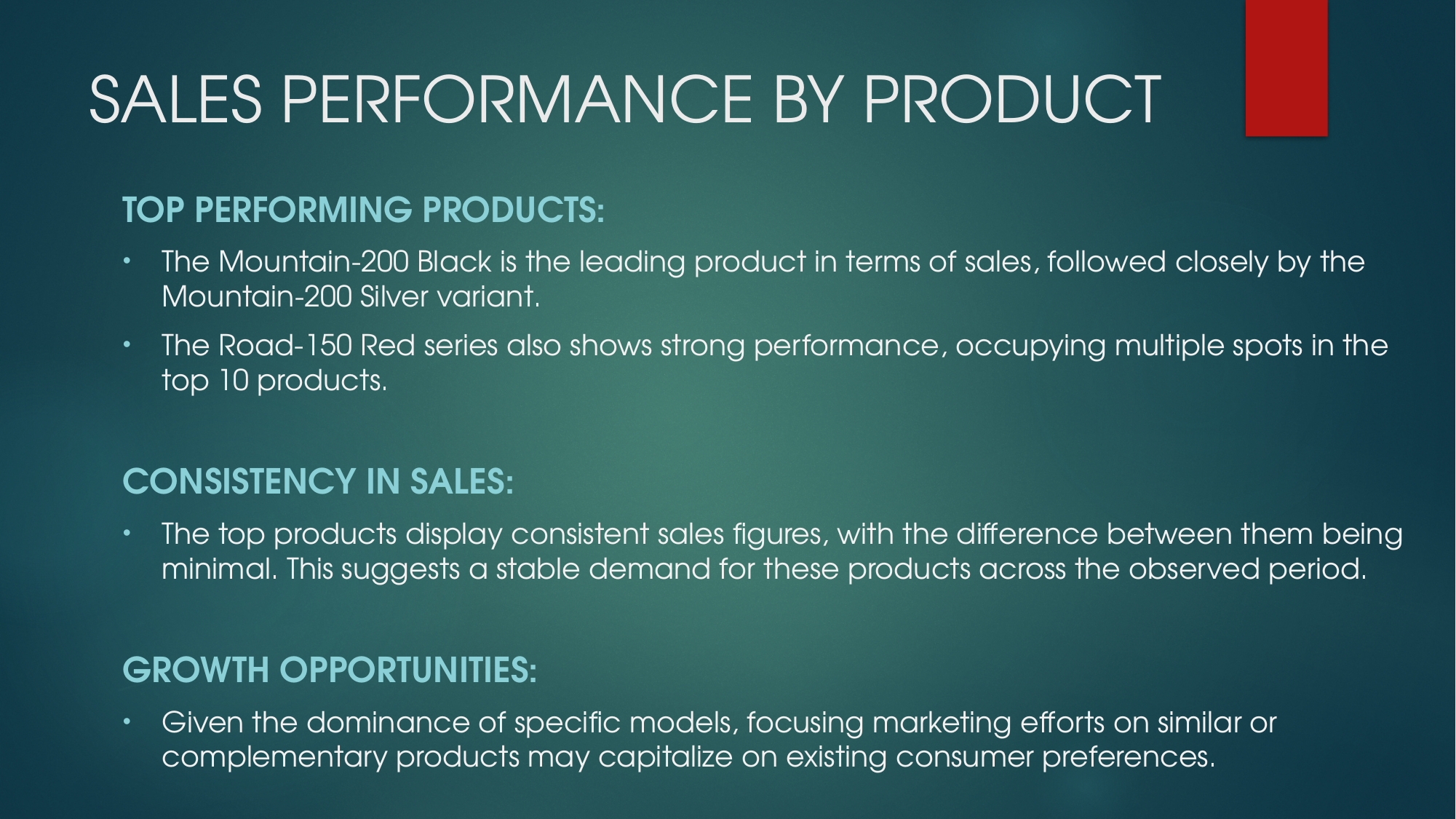

# SALES PERFORMANCE BY PRODUCT
Top Performing Products:
The Mountain-200 Black is the leading product in terms of sales, followed closely by the Mountain-200 Silver variant.
The Road-150 Red series also shows strong performance, occupying multiple spots in the top 10 products.

Consistency in Sales:
The top products display consistent sales figures, with the difference between them being minimal. This suggests a stable demand for these products across the observed period.

Growth Opportunities:
Given the dominance of specific models, focusing marketing efforts on similar or complementary products may capitalize on existing consumer preferences.